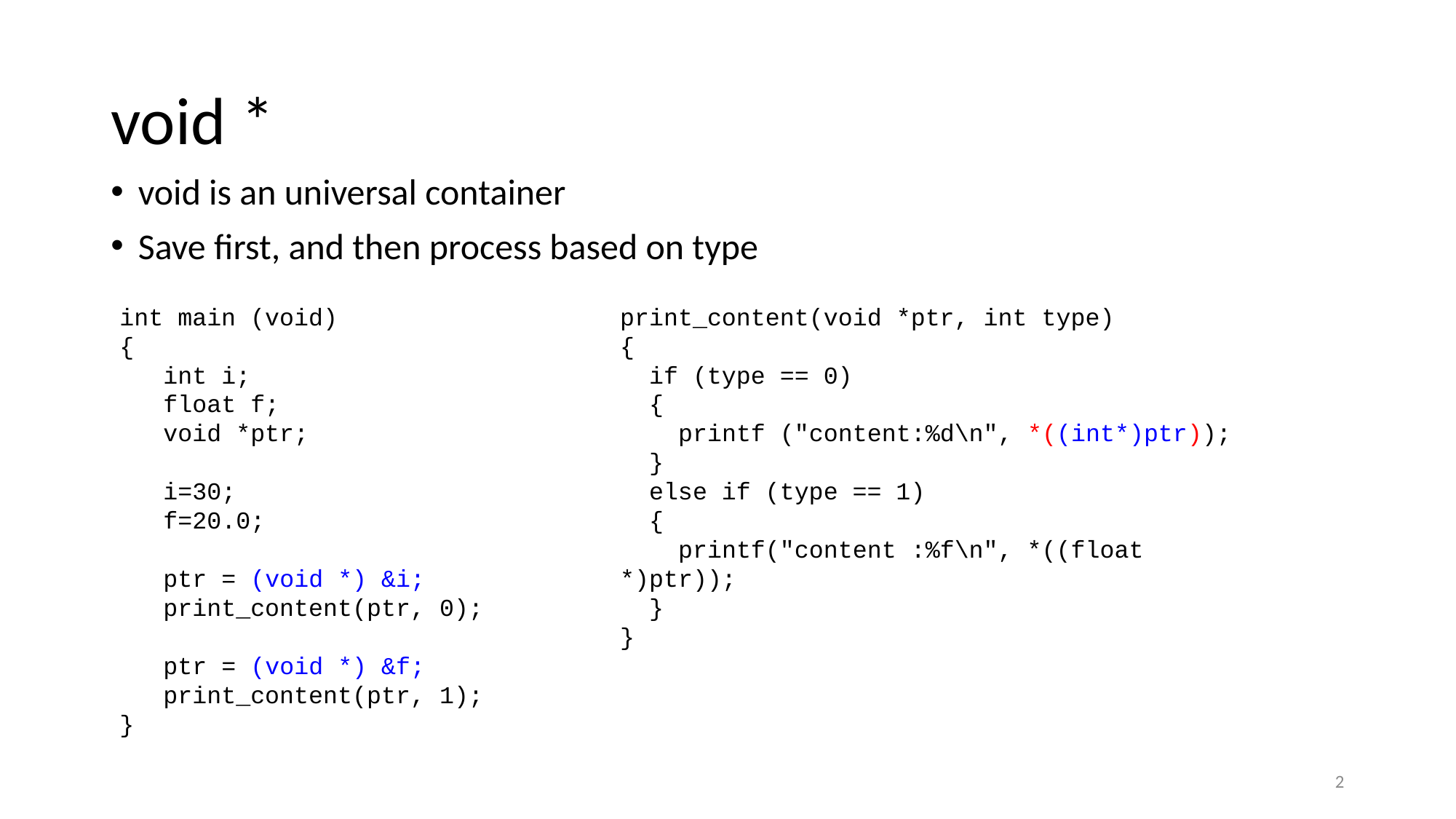

# void *
void is an universal container
Save first, and then process based on type
int main (void)
{
   int i;
   float f;
   void *ptr;

   i=30;
   f=20.0;

   ptr = (void *) &i;
   print_content(ptr, 0);

   ptr = (void *) &f;
   print_content(ptr, 1);
}
print_content(void *ptr, int type)
{
  if (type == 0)
  {
    printf ("content:%d\n", *((int*)ptr));
  }
  else if (type == 1)
  {
    printf("content :%f\n", *((float *)ptr));
  }
}
2